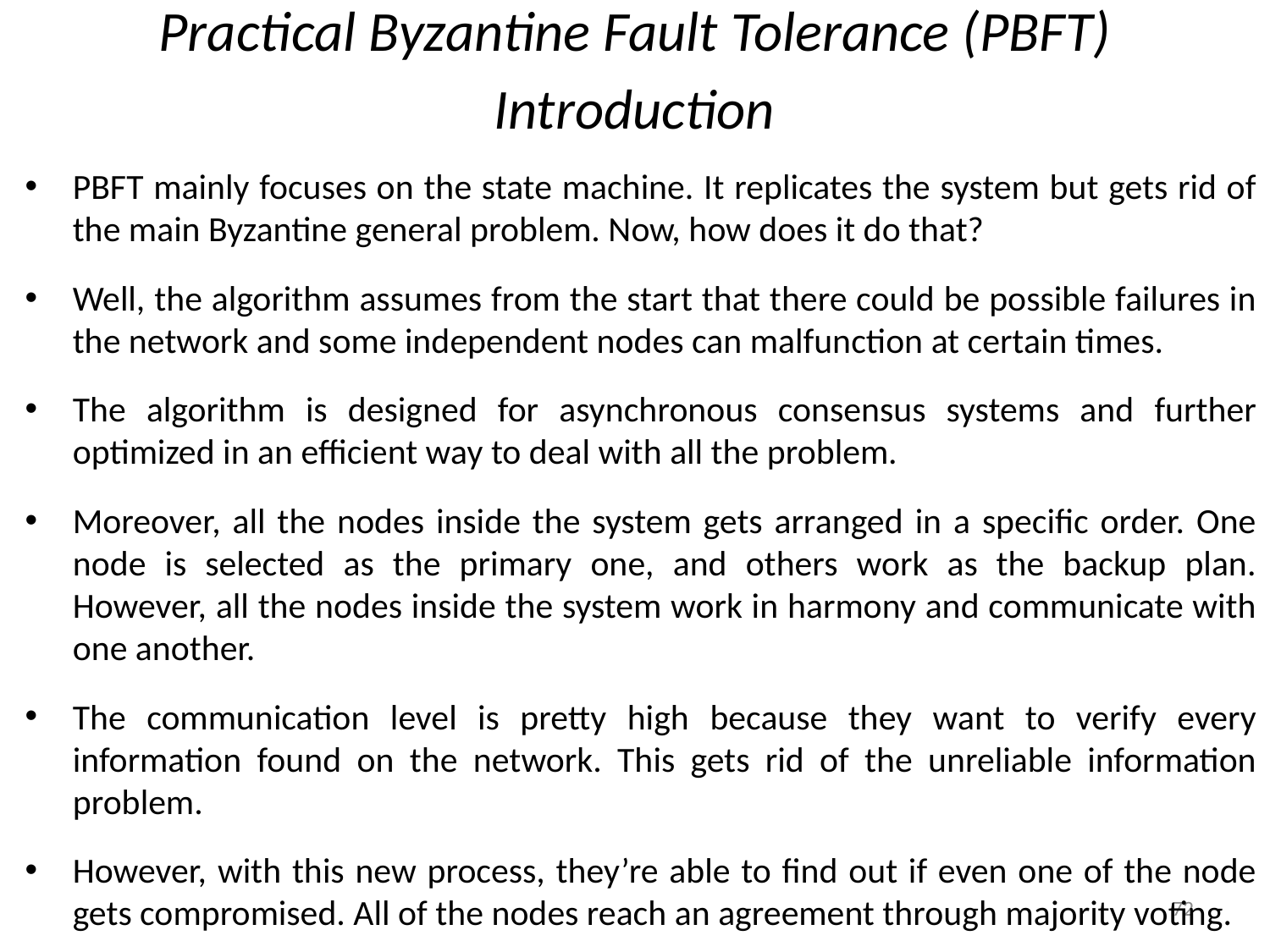

# Practical Byzantine Fault Tolerance (PBFT)
Introduction
PBFT mainly focuses on the state machine. It replicates the system but gets rid of the main Byzantine general problem. Now, how does it do that?

Well, the algorithm assumes from the start that there could be possible failures in the network and some independent nodes can malfunction at certain times.

The algorithm is designed for asynchronous consensus systems and further optimized in an efficient way to deal with all the problem.

Moreover, all the nodes inside the system gets arranged in a specific order. One node is selected as the primary one, and others work as the backup plan. However, all the nodes inside the system work in harmony and communicate with one another.

The communication level is pretty high because they want to verify every information found on the network. This gets rid of the unreliable information problem.

However, with this new process, they’re able to find out if even one of the node gets compromised. All of the nodes reach an agreement through majority voting.
72